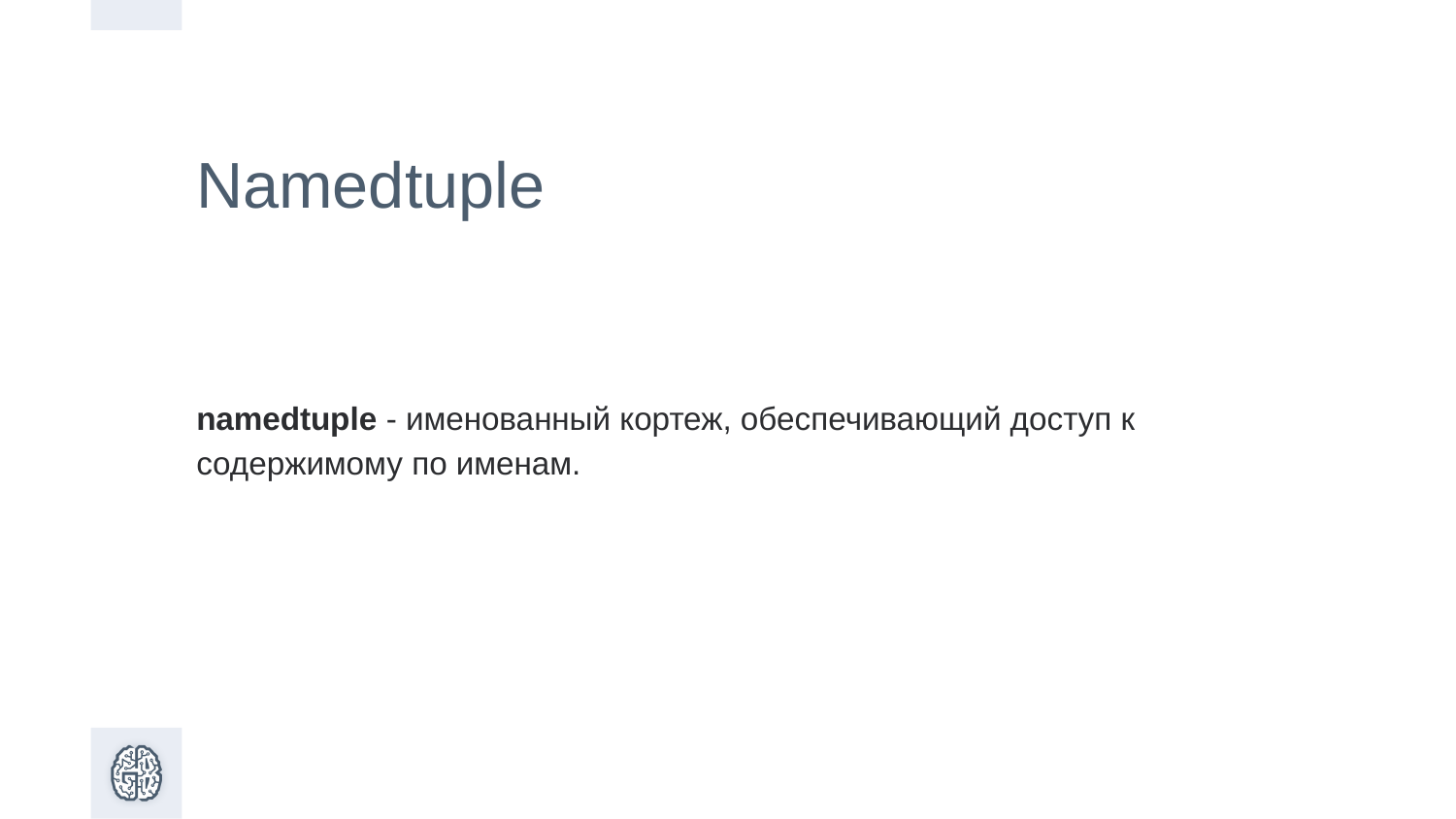

Namedtuple
namedtuple - именованный кортеж, обеспечивающий доступ к содержимому по именам.